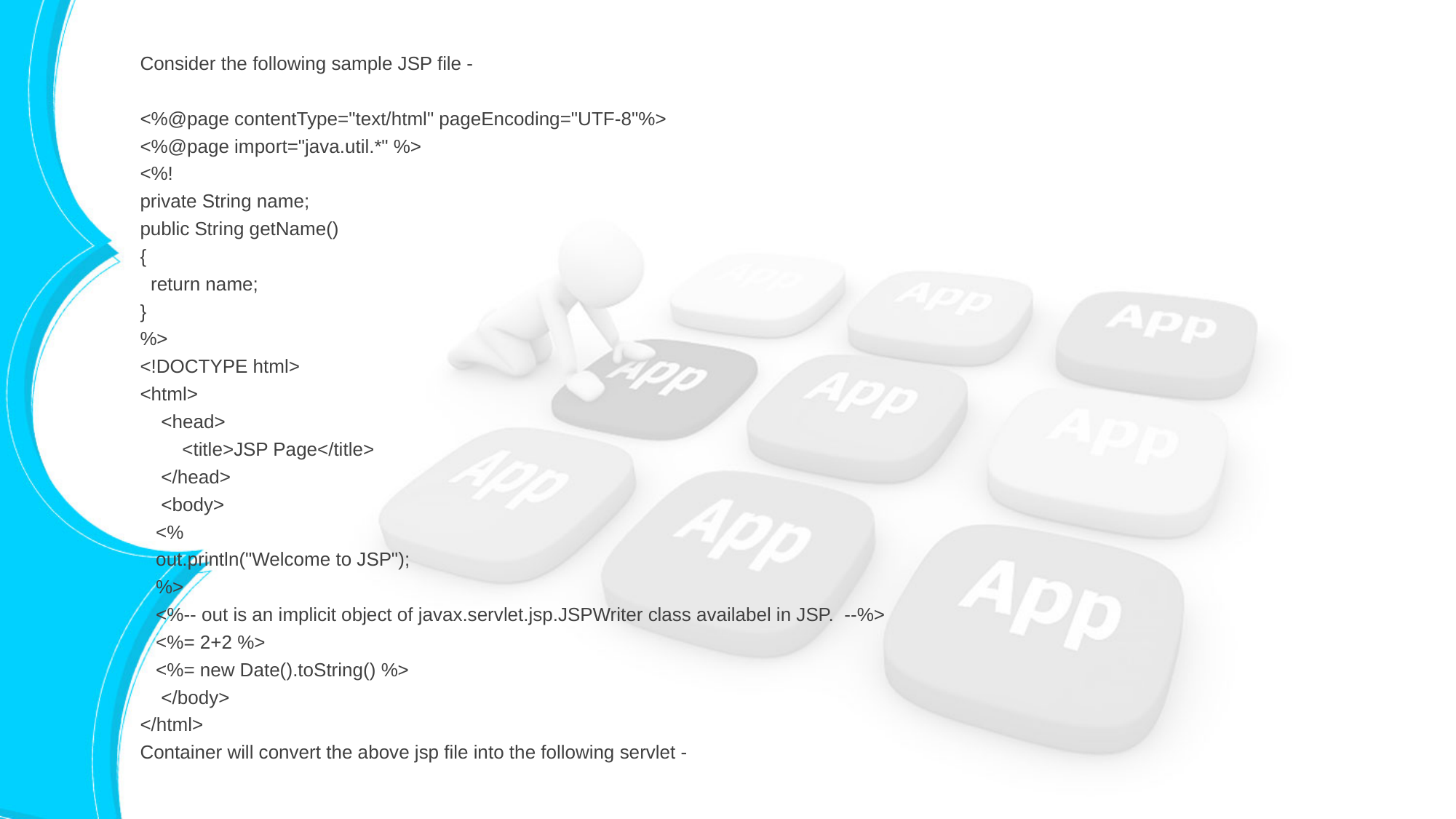

Consider the following sample JSP file -

<%@page contentType="text/html" pageEncoding="UTF-8"%>
<%@page import="java.util.*" %>
<%!
private String name;
public String getName()
{
  return name;
}
%>
<!DOCTYPE html>
<html>
    <head>
        <title>JSP Page</title>
    </head>
    <body>
   <%
   out.println("Welcome to JSP");
   %>
   <%-- out is an implicit object of javax.servlet.jsp.JSPWriter class availabel in JSP.  --%>
   <%= 2+2 %>
   <%= new Date().toString() %>
    </body>
</html>
Container will convert the above jsp file into the following servlet -